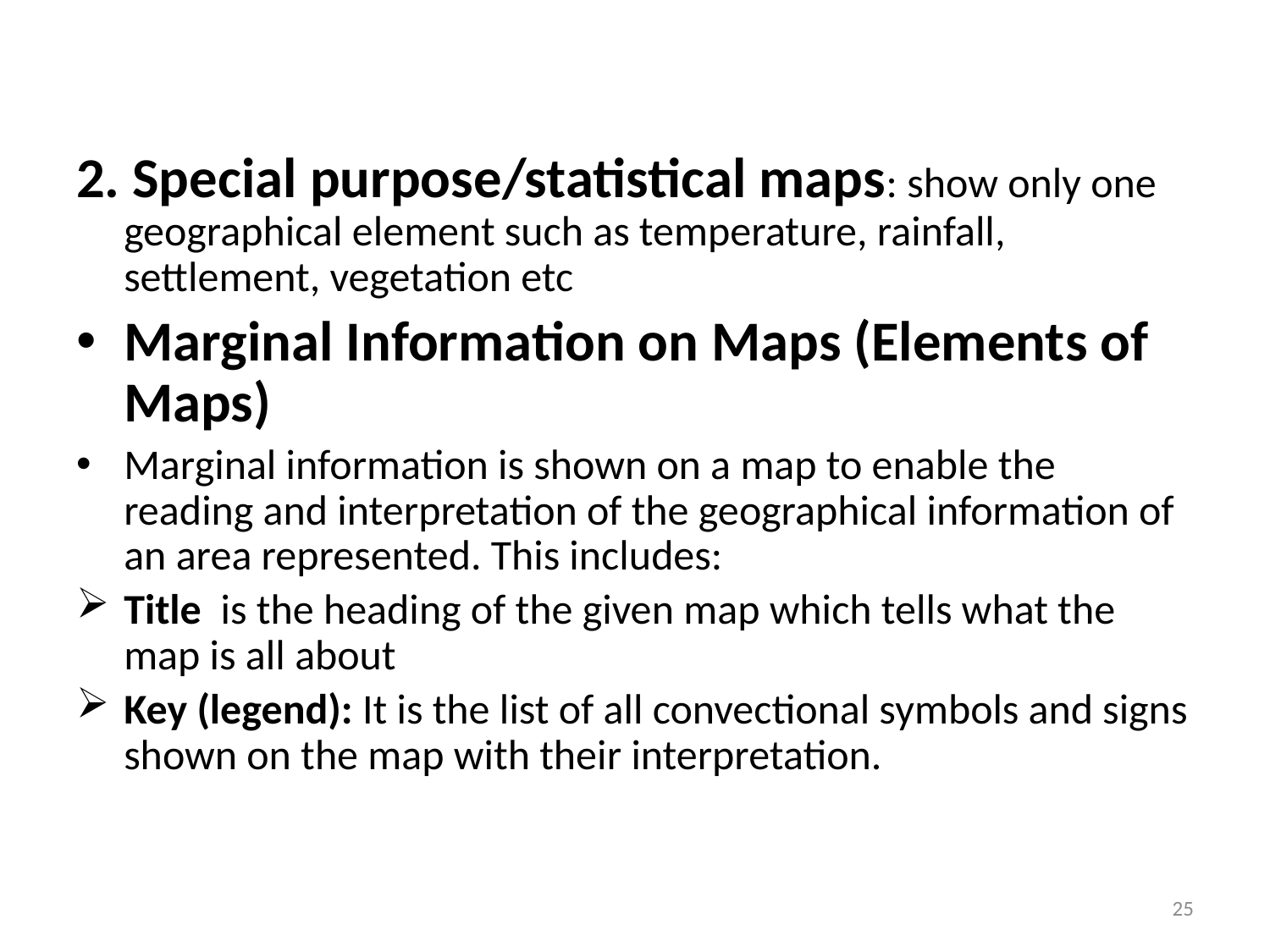

#

2. Special purpose/statistical maps: show only one geographical element such as temperature, rainfall, settlement, vegetation etc
Marginal Information on Maps (Elements of Maps)
Marginal information is shown on a map to enable the reading and interpretation of the geographical information of an area represented. This includes:
Title  is the heading of the given map which tells what the map is all about
Key (legend): It is the list of all convectional symbols and signs shown on the map with their interpretation.

25